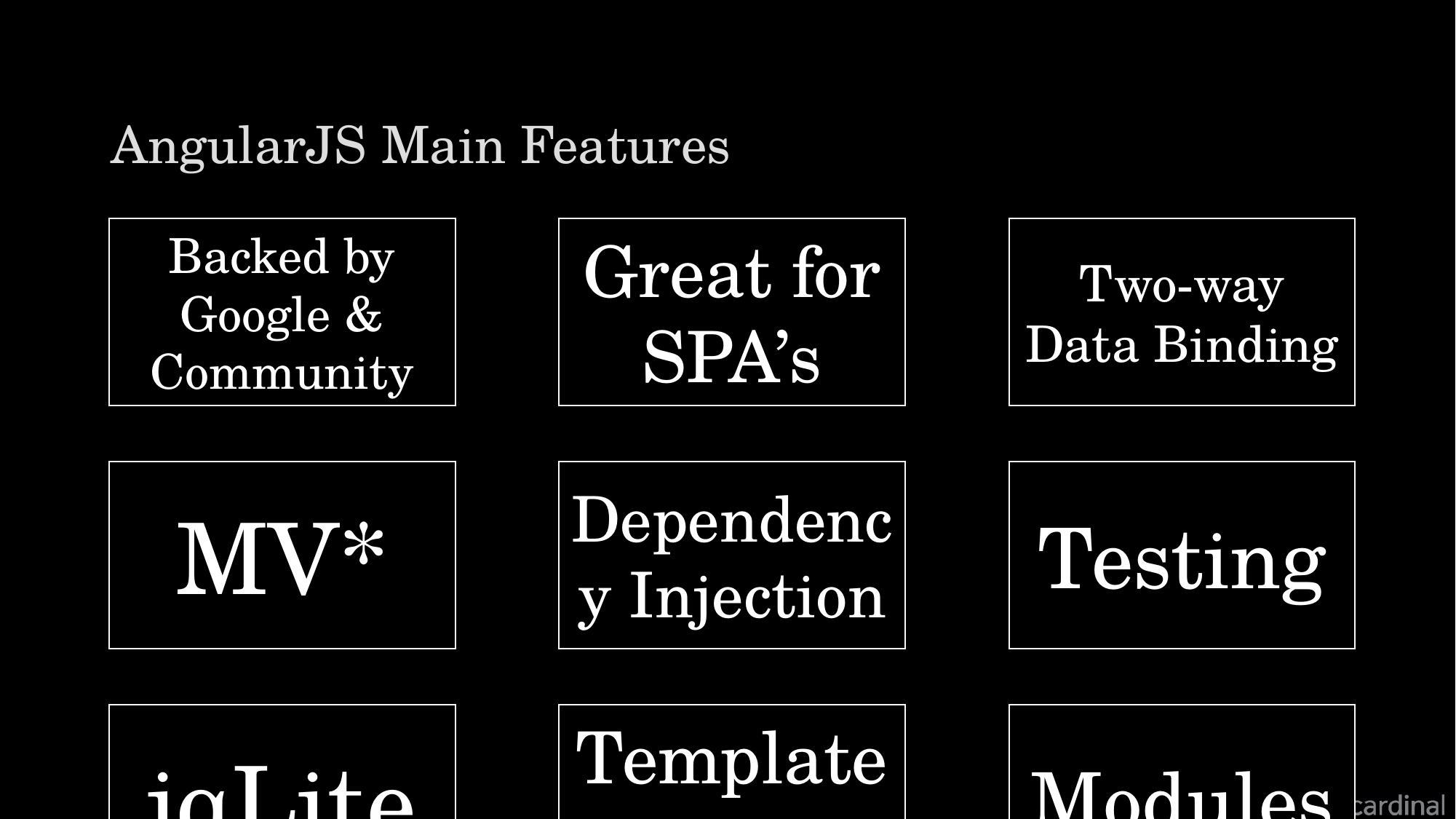

# AngularJS Main Features
Backed by Google & Community
MV*
Dependency Injection
Testing
Two-way Data Binding
Great for SPA’s